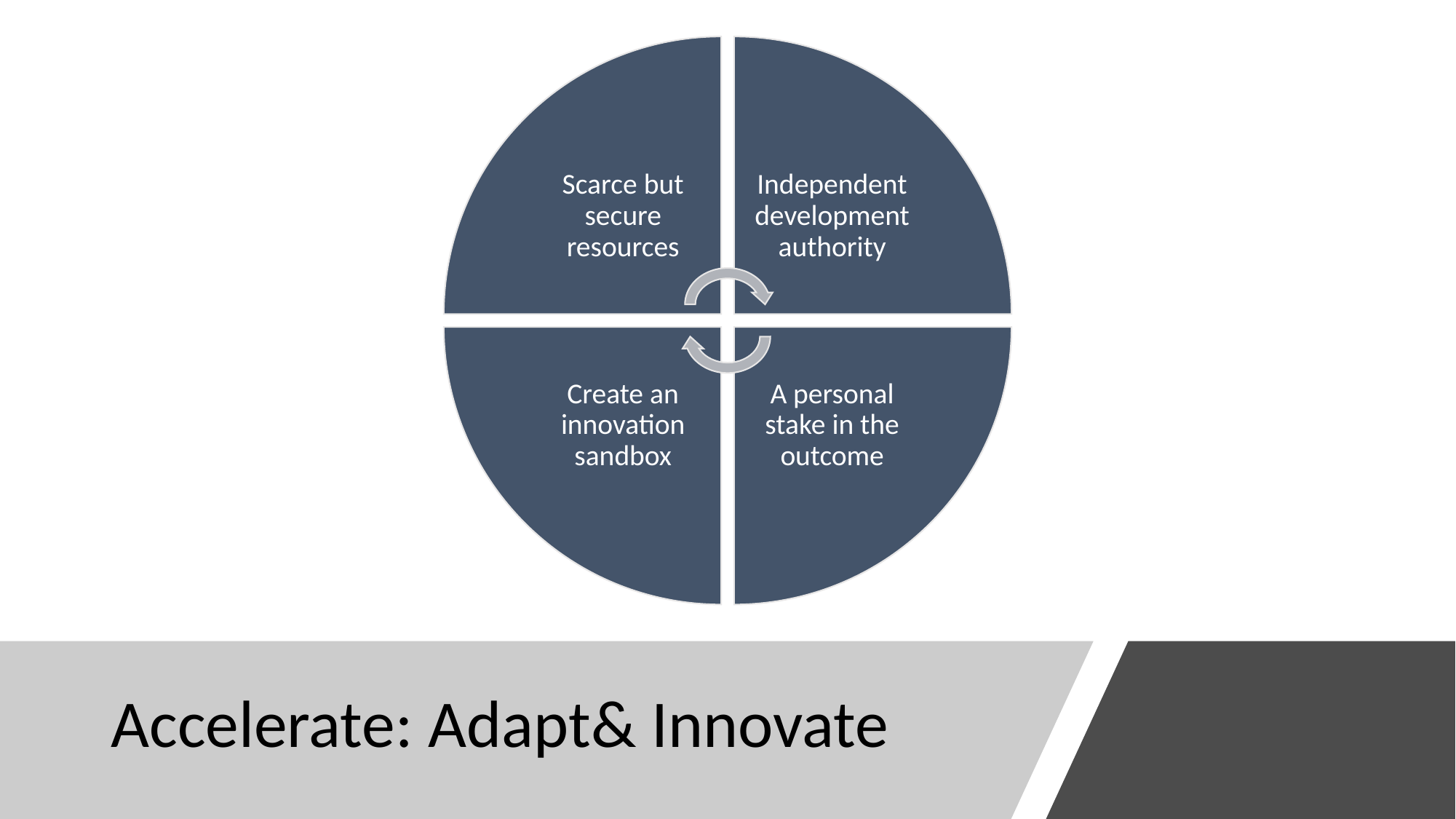

Scarce but secure resources
Independent development authority
A personal stake in the outcome
Create an innovation sandbox

# Accelerate: Adapt& Innovate